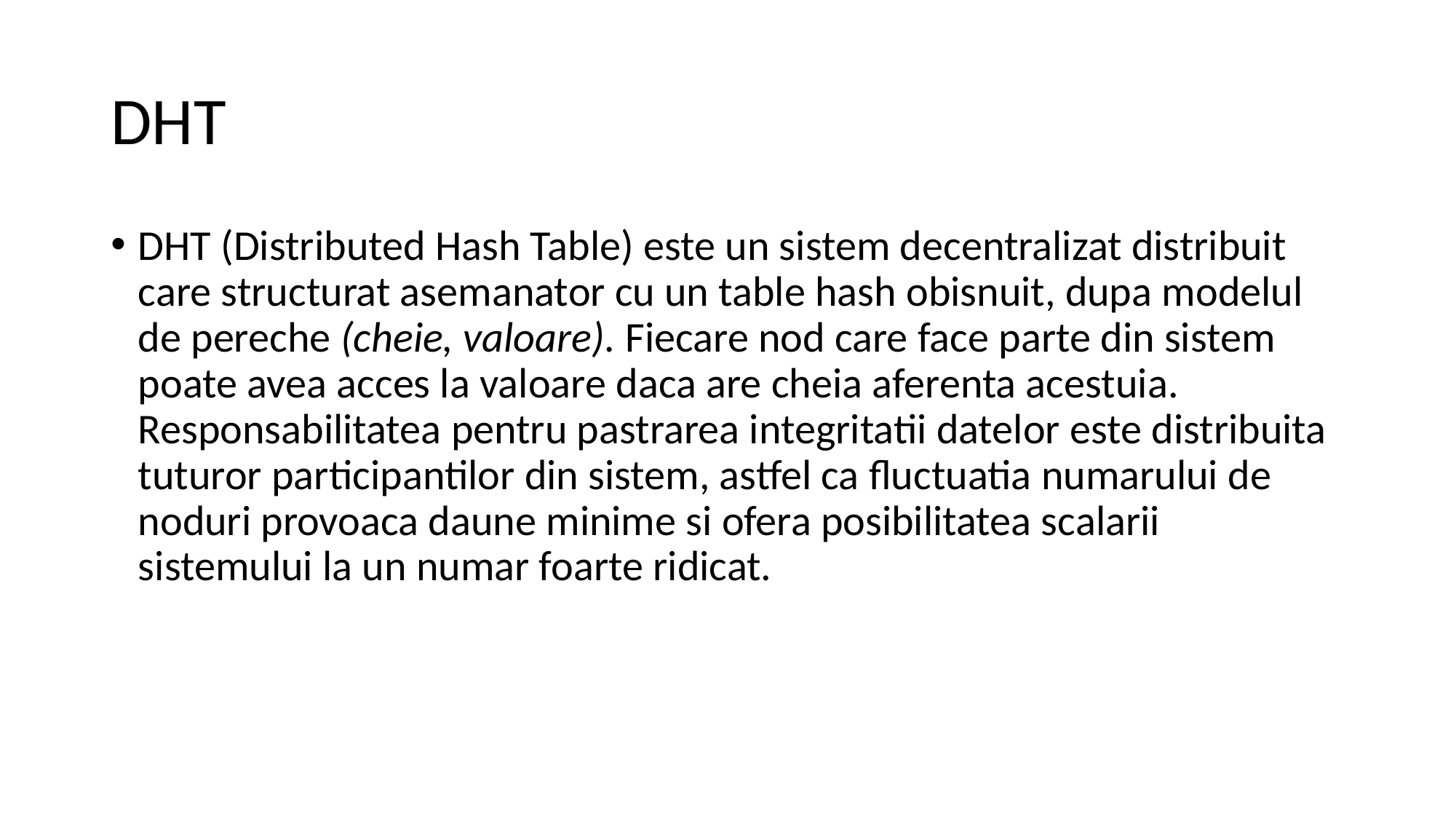

# DHT
DHT (Distributed Hash Table) este un sistem decentralizat distribuit care structurat asemanator cu un table hash obisnuit, dupa modelul de pereche (cheie, valoare). Fiecare nod care face parte din sistem poate avea acces la valoare daca are cheia aferenta acestuia. Responsabilitatea pentru pastrarea integritatii datelor este distribuita tuturor participantilor din sistem, astfel ca fluctuatia numarului de noduri provoaca daune minime si ofera posibilitatea scalarii sistemului la un numar foarte ridicat.